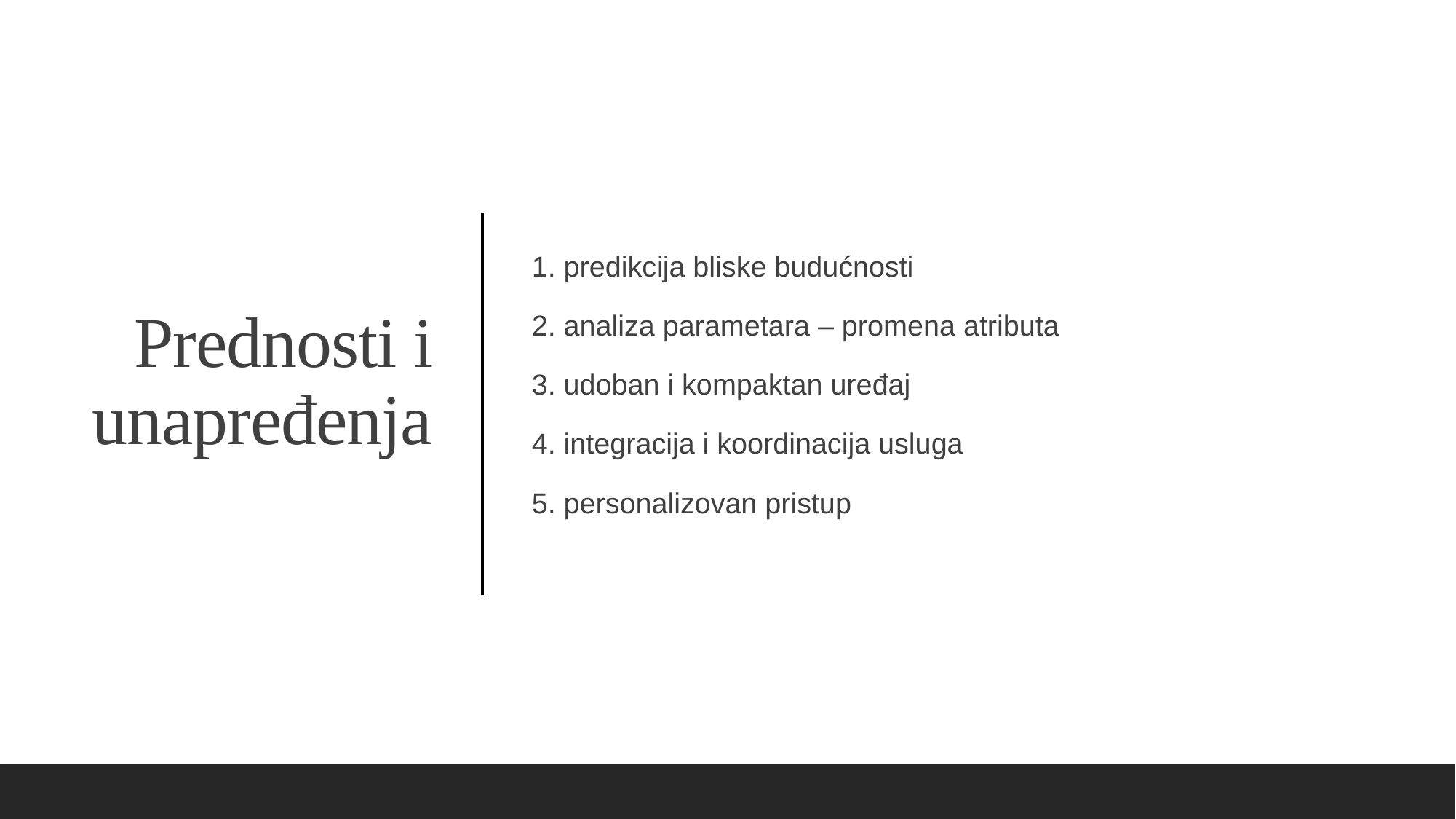

1. predikcija bliske budućnosti
2. analiza parametara – promena atributa
3. udoban i kompaktan uređaj
4. integracija i koordinacija usluga
5. personalizovan pristup
# Prednosti i unapređenja